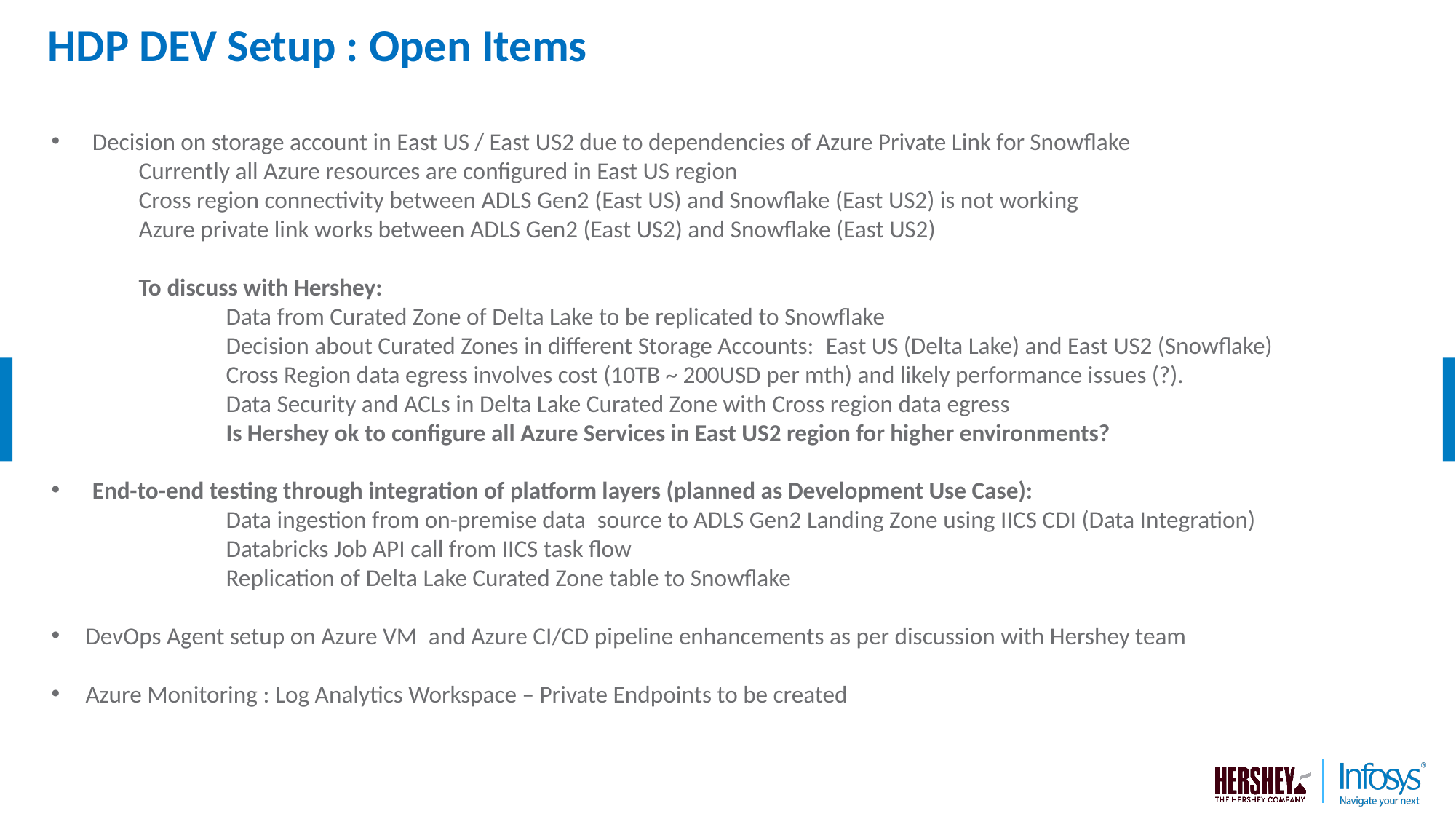

# HDP DEV Setup : Open Items

Decision on storage account in East US / East US2 due to dependencies of Azure Private Link for Snowflake
                Currently all Azure resources are configured in East US region
                Cross region connectivity between ADLS Gen2 (East US) and Snowflake (East US2) is not working
                Azure private link works between ADLS Gen2 (East US2) and Snowflake (East US2)

                To discuss with Hershey:
                                Data from Curated Zone of Delta Lake to be replicated to Snowflake
                                Decision about Curated Zones in different Storage Accounts:  East US (Delta Lake) and East US2 (Snowflake)
                                Cross Region data egress involves cost (10TB ~ 200USD per mth) and likely performance issues (?).
                                Data Security and ACLs in Delta Lake Curated Zone with Cross region data egress
                                Is Hershey ok to configure all Azure Services in East US2 region for higher environments?

End-to-end testing through integration of platform layers (planned as Development Use Case):
                                Data ingestion from on-premise data  source to ADLS Gen2 Landing Zone using IICS CDI (Data Integration)
                                Databricks Job API call from IICS task flow
                                Replication of Delta Lake Curated Zone table to Snowflake

DevOps Agent setup on Azure VM  and Azure CI/CD pipeline enhancements as per discussion with Hershey team

Azure Monitoring : Log Analytics Workspace – Private Endpoints to be created